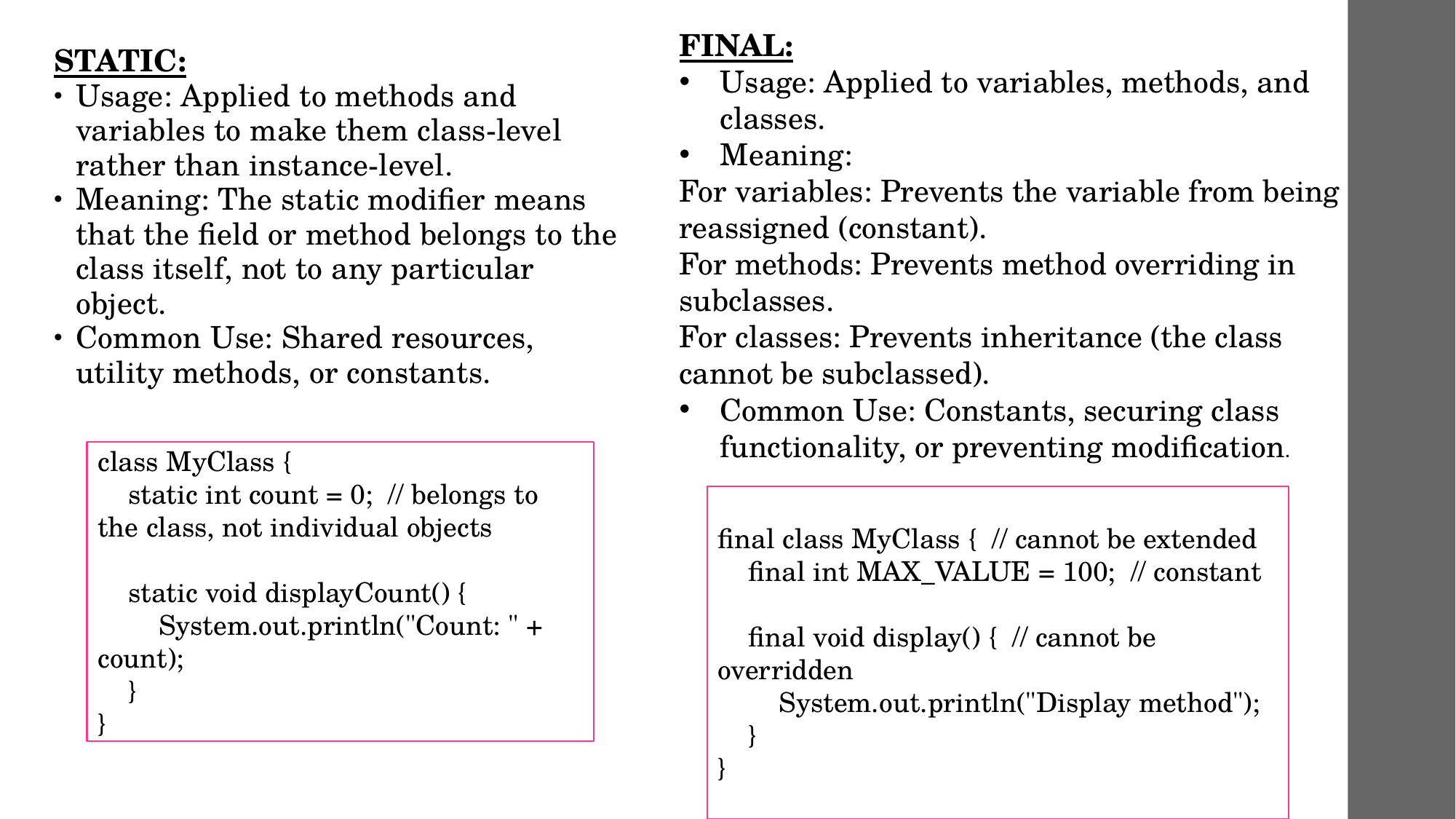

FINAL:
Usage: Applied to variables, methods, and classes.
Meaning:
For variables: Prevents the variable from being reassigned (constant).
For methods: Prevents method overriding in subclasses.
For classes: Prevents inheritance (the class cannot be subclassed).
Common Use: Constants, securing class functionality, or preventing modification.
STATIC:
Usage: Applied to methods and variables to make them class-level rather than instance-level.
Meaning: The static modifier means that the field or method belongs to the class itself, not to any particular object.
Common Use: Shared resources, utility methods, or constants.
class MyClass {
    static int count = 0;  // belongs to the class, not individual objects

    static void displayCount() {
        System.out.println("Count: " + count);
    }
}
final class MyClass {  // cannot be extended
    final int MAX_VALUE = 100;  // constant

    final void display() {  // cannot be overridden
        System.out.println("Display method");
    }
}